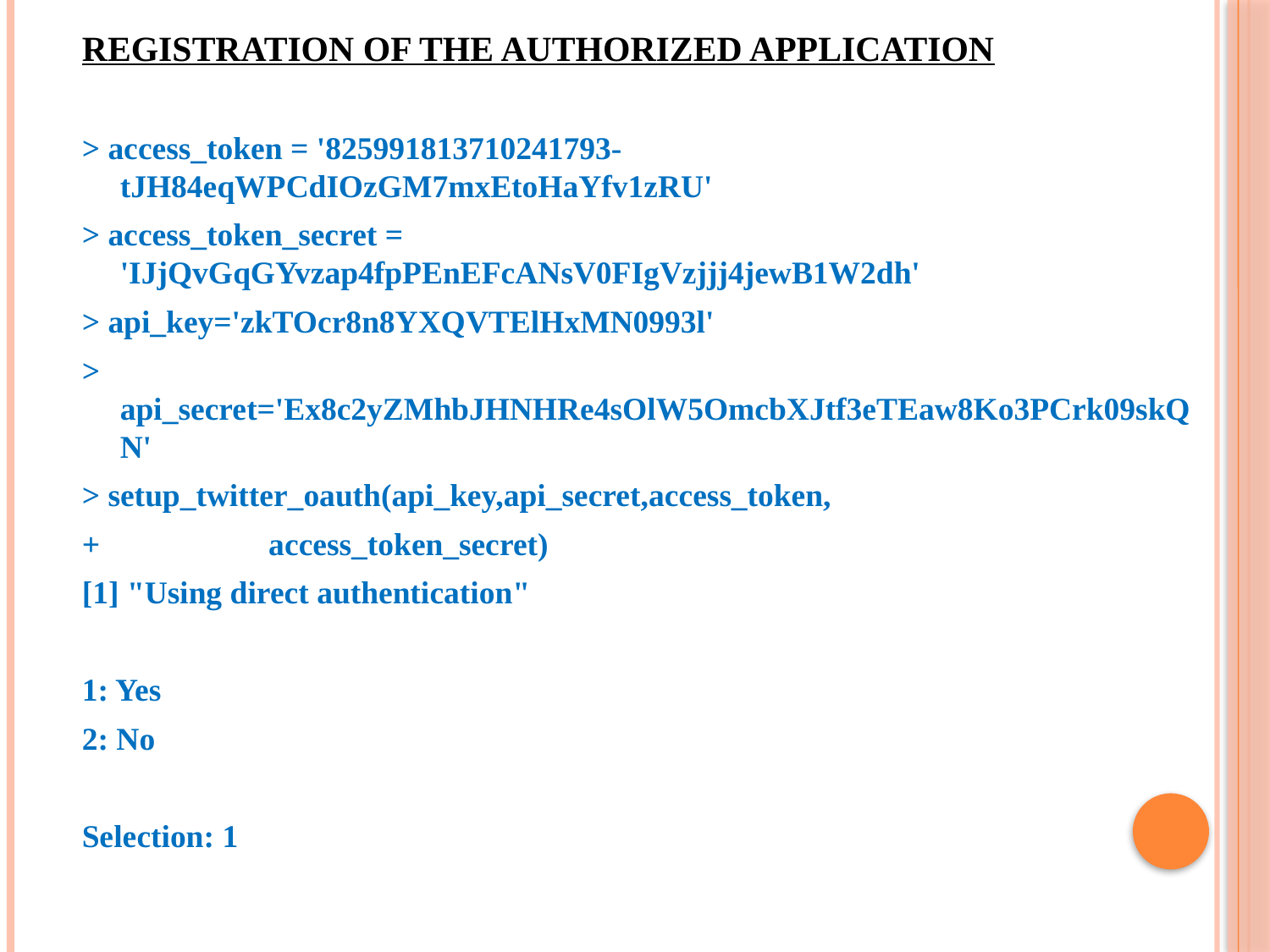

REGISTRATION OF THE AUTHORIZED APPLICATION

> access_token = '825991813710241793-tJH84eqWPCdIOzGM7mxEtoHaYfv1zRU'
> access_token_secret = 'IJjQvGqGYvzap4fpPEnEFcANsV0FIgVzjjj4jewB1W2dh'
> api_key='zkTOcr8n8YXQVTElHxMN0993l'
> api_secret='Ex8c2yZMhbJHNHRe4sOlW5OmcbXJtf3eTEaw8Ko3PCrk09skQN'
> setup_twitter_oauth(api_key,api_secret,access_token,
+                     access_token_secret)
[1] "Using direct authentication"

1: Yes
2: No

Selection: 1